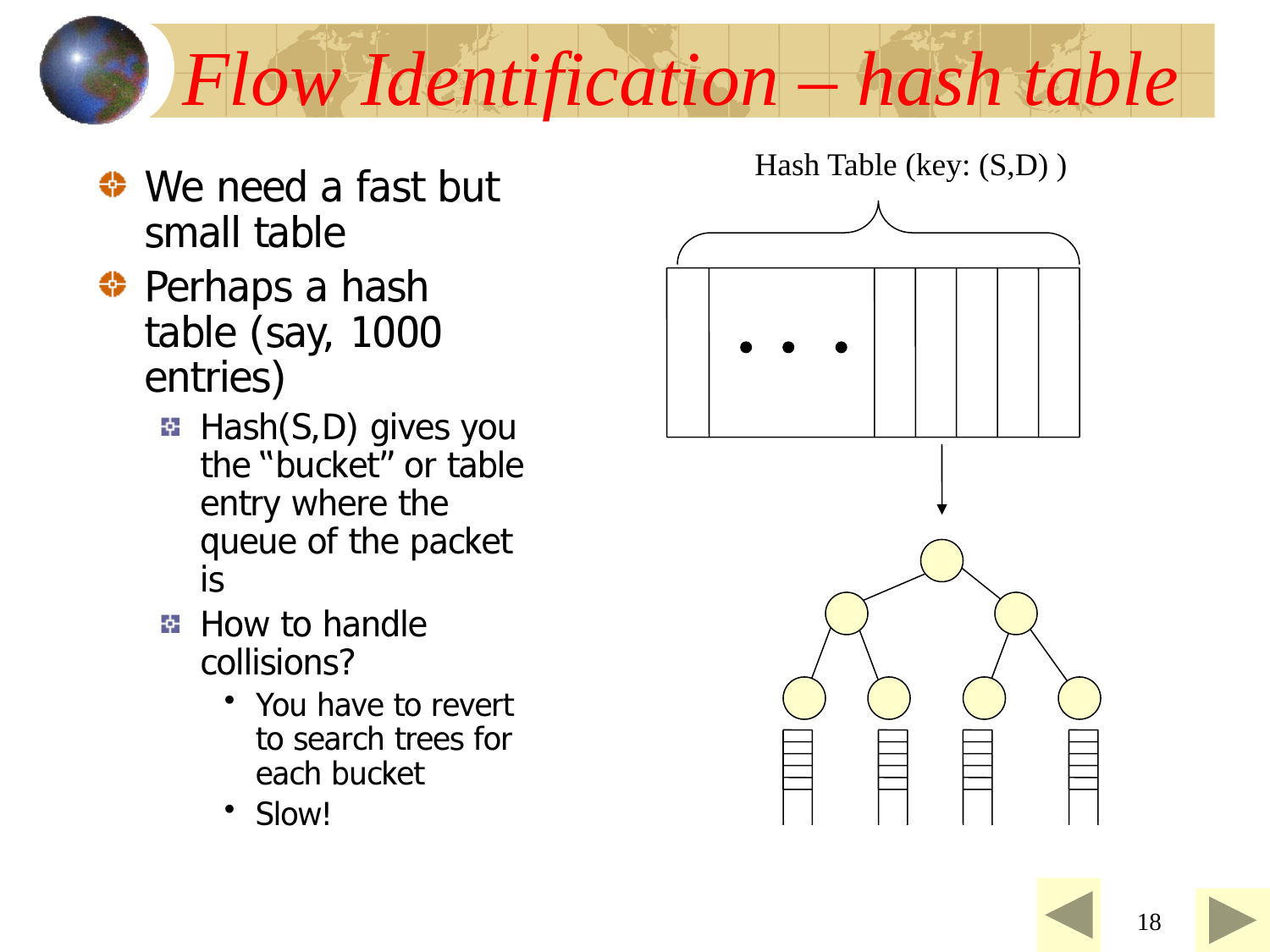

# Flow Identification – hash table

Hash Table (key: (S,D) )

We need a fast but small table
Perhaps a hash table (say, 1000 entries)
Hash(S,D) gives you the “bucket” or table entry where the queue of the packet is
How to handle collisions?
You have to revert to search trees for each bucket
Slow!

18